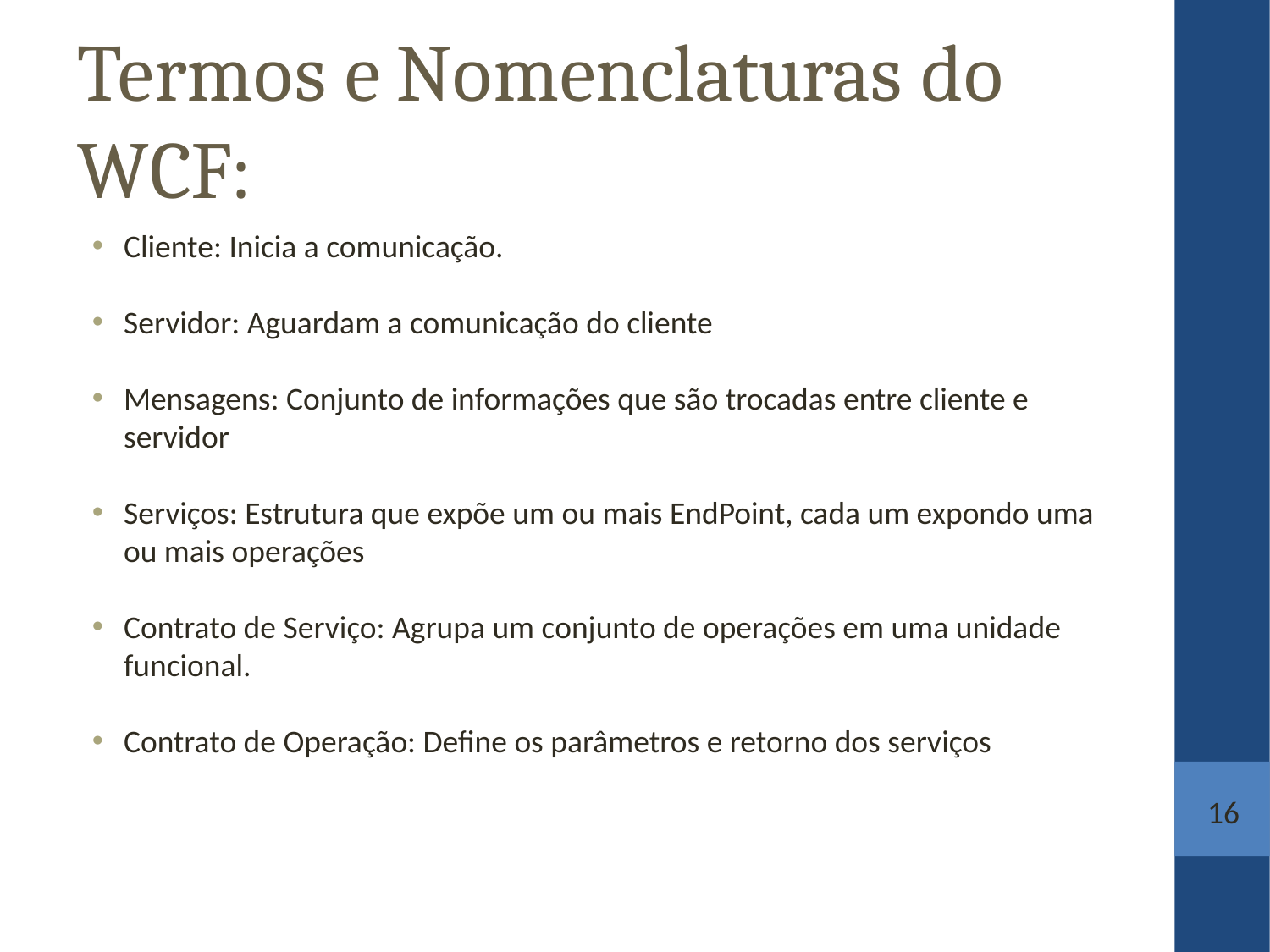

Termos e Nomenclaturas do WCF:
Cliente: Inicia a comunicação.

Servidor: Aguardam a comunicação do cliente

Mensagens: Conjunto de informações que são trocadas entre cliente e servidor

Serviços: Estrutura que expõe um ou mais EndPoint, cada um expondo uma ou mais operações

Contrato de Serviço: Agrupa um conjunto de operações em uma unidade funcional.

Contrato de Operação: Define os parâmetros e retorno dos serviços

16